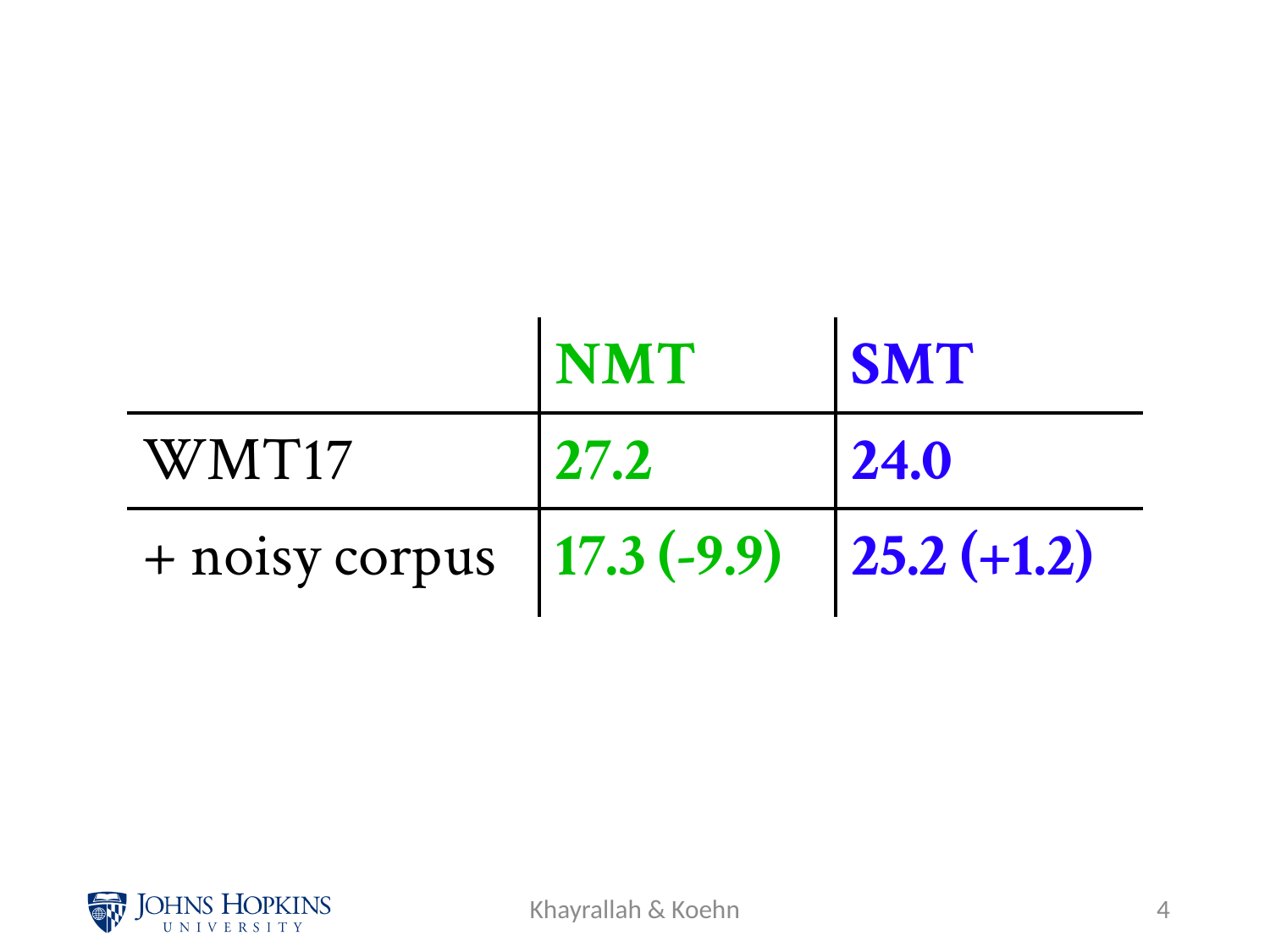

#
|  | NMT | SMT |
| --- | --- | --- |
| WMT17 | 27.2 | 24.0 |
| + noisy corpus | 17.3 (-9.9) | 25.2 (+1.2) |
Khayrallah & Koehn
4